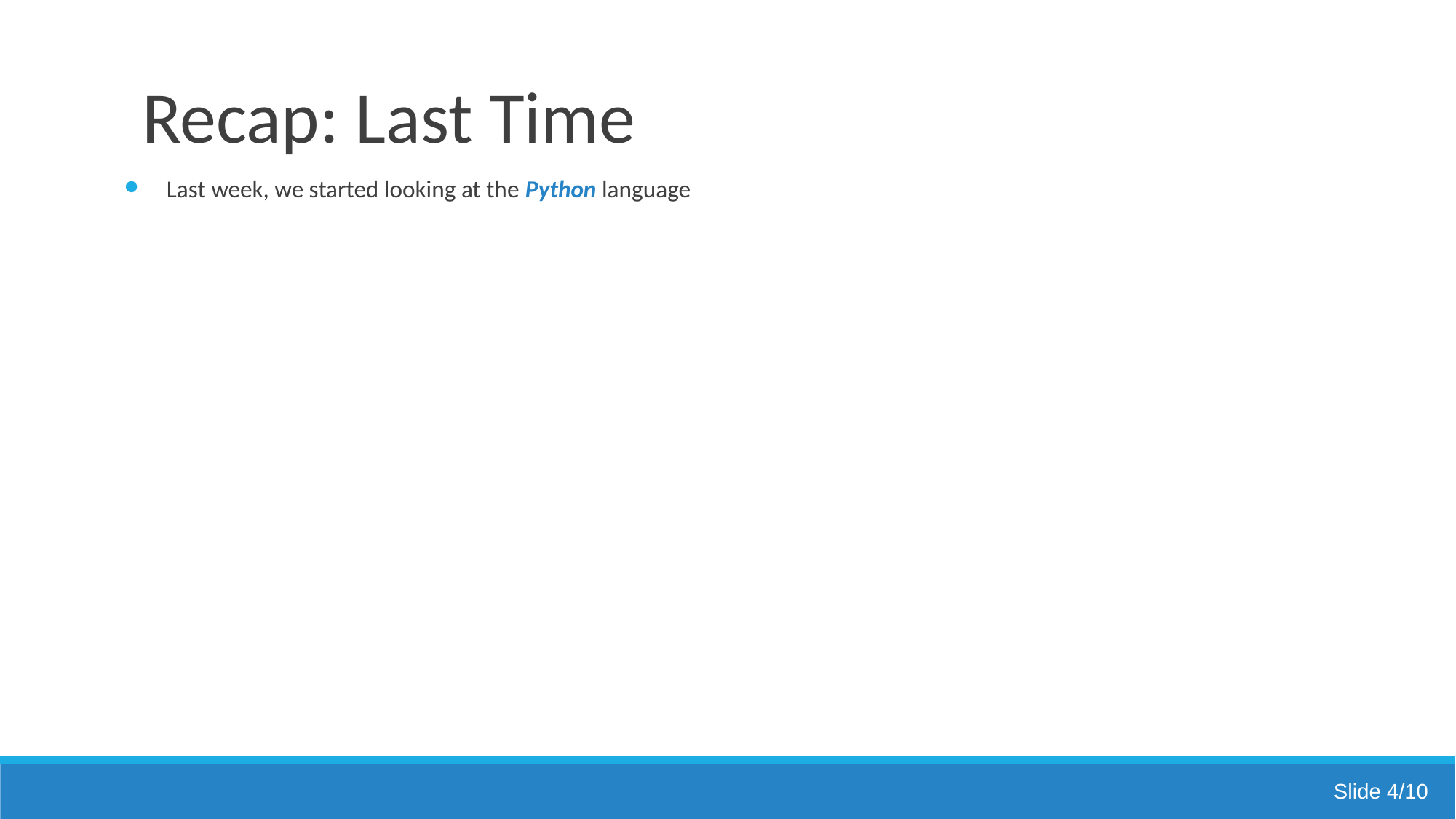

# Recap: Last Time
Last week, we started looking at the Python language

Slide 4/10